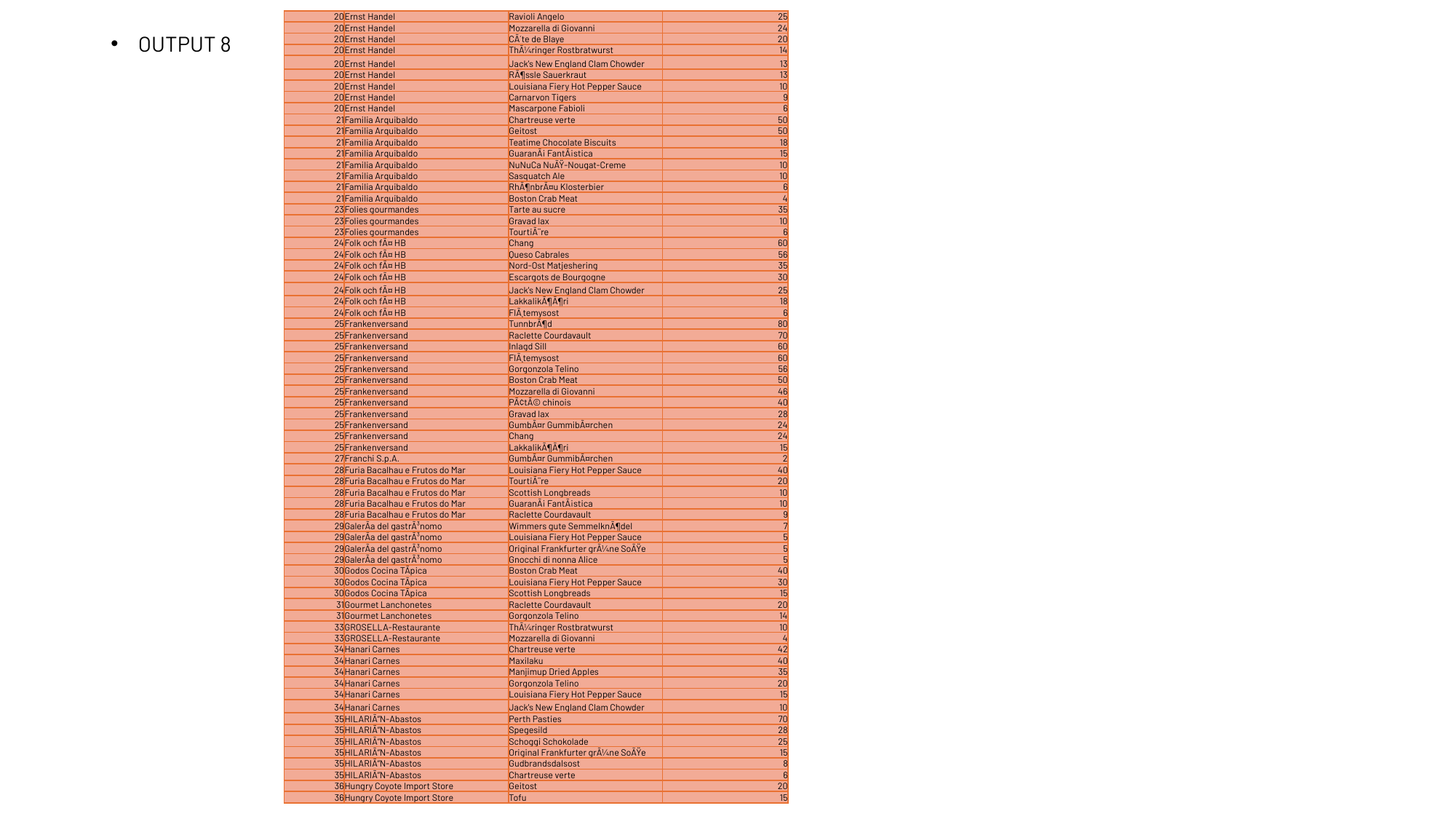

| 20 | Ernst Handel | Ravioli Angelo | 25 |
| --- | --- | --- | --- |
| 20 | Ernst Handel | Mozzarella di Giovanni | 24 |
| 20 | Ernst Handel | CÃ´te de Blaye | 20 |
| 20 | Ernst Handel | ThÃ¼ringer Rostbratwurst | 14 |
| 20 | Ernst Handel | Jack's New England Clam Chowder | 13 |
| 20 | Ernst Handel | RÃ¶ssle Sauerkraut | 13 |
| 20 | Ernst Handel | Louisiana Fiery Hot Pepper Sauce | 10 |
| 20 | Ernst Handel | Carnarvon Tigers | 9 |
| 20 | Ernst Handel | Mascarpone Fabioli | 6 |
| 21 | Familia Arquibaldo | Chartreuse verte | 50 |
| 21 | Familia Arquibaldo | Geitost | 50 |
| 21 | Familia Arquibaldo | Teatime Chocolate Biscuits | 18 |
| 21 | Familia Arquibaldo | GuaranÃ¡ FantÃ¡stica | 15 |
| 21 | Familia Arquibaldo | NuNuCa NuÃŸ-Nougat-Creme | 10 |
| 21 | Familia Arquibaldo | Sasquatch Ale | 10 |
| 21 | Familia Arquibaldo | RhÃ¶nbrÃ¤u Klosterbier | 6 |
| 21 | Familia Arquibaldo | Boston Crab Meat | 4 |
| 23 | Folies gourmandes | Tarte au sucre | 35 |
| 23 | Folies gourmandes | Gravad lax | 10 |
| 23 | Folies gourmandes | TourtiÃ¨re | 6 |
| 24 | Folk och fÃ¤ HB | Chang | 60 |
| 24 | Folk och fÃ¤ HB | Queso Cabrales | 56 |
| 24 | Folk och fÃ¤ HB | Nord-Ost Matjeshering | 35 |
| 24 | Folk och fÃ¤ HB | Escargots de Bourgogne | 30 |
| 24 | Folk och fÃ¤ HB | Jack's New England Clam Chowder | 25 |
| 24 | Folk och fÃ¤ HB | LakkalikÃ¶Ã¶ri | 18 |
| 24 | Folk och fÃ¤ HB | FlÃ¸temysost | 6 |
| 25 | Frankenversand | TunnbrÃ¶d | 80 |
| 25 | Frankenversand | Raclette Courdavault | 70 |
| 25 | Frankenversand | Inlagd Sill | 60 |
| 25 | Frankenversand | FlÃ¸temysost | 60 |
| 25 | Frankenversand | Gorgonzola Telino | 56 |
| 25 | Frankenversand | Boston Crab Meat | 50 |
| 25 | Frankenversand | Mozzarella di Giovanni | 46 |
| 25 | Frankenversand | PÃ¢tÃ© chinois | 40 |
| 25 | Frankenversand | Gravad lax | 28 |
| 25 | Frankenversand | GumbÃ¤r GummibÃ¤rchen | 24 |
| 25 | Frankenversand | Chang | 24 |
| 25 | Frankenversand | LakkalikÃ¶Ã¶ri | 15 |
| 27 | Franchi S.p.A. | GumbÃ¤r GummibÃ¤rchen | 2 |
| 28 | Furia Bacalhau e Frutos do Mar | Louisiana Fiery Hot Pepper Sauce | 40 |
| 28 | Furia Bacalhau e Frutos do Mar | TourtiÃ¨re | 20 |
| 28 | Furia Bacalhau e Frutos do Mar | Scottish Longbreads | 10 |
| 28 | Furia Bacalhau e Frutos do Mar | GuaranÃ¡ FantÃ¡stica | 10 |
| 28 | Furia Bacalhau e Frutos do Mar | Raclette Courdavault | 9 |
| 29 | GalerÃ­a del gastrÃ³nomo | Wimmers gute SemmelknÃ¶del | 7 |
| 29 | GalerÃ­a del gastrÃ³nomo | Louisiana Fiery Hot Pepper Sauce | 5 |
| 29 | GalerÃ­a del gastrÃ³nomo | Original Frankfurter grÃ¼ne SoÃŸe | 5 |
| 29 | GalerÃ­a del gastrÃ³nomo | Gnocchi di nonna Alice | 5 |
| 30 | Godos Cocina TÃ­pica | Boston Crab Meat | 40 |
| 30 | Godos Cocina TÃ­pica | Louisiana Fiery Hot Pepper Sauce | 30 |
| 30 | Godos Cocina TÃ­pica | Scottish Longbreads | 15 |
| 31 | Gourmet Lanchonetes | Raclette Courdavault | 20 |
| 31 | Gourmet Lanchonetes | Gorgonzola Telino | 14 |
| 33 | GROSELLA-Restaurante | ThÃ¼ringer Rostbratwurst | 10 |
| 33 | GROSELLA-Restaurante | Mozzarella di Giovanni | 4 |
| 34 | Hanari Carnes | Chartreuse verte | 42 |
| 34 | Hanari Carnes | Maxilaku | 40 |
| 34 | Hanari Carnes | Manjimup Dried Apples | 35 |
| 34 | Hanari Carnes | Gorgonzola Telino | 20 |
| 34 | Hanari Carnes | Louisiana Fiery Hot Pepper Sauce | 15 |
| 34 | Hanari Carnes | Jack's New England Clam Chowder | 10 |
| 35 | HILARIÃ“N-Abastos | Perth Pasties | 70 |
| 35 | HILARIÃ“N-Abastos | Spegesild | 28 |
| 35 | HILARIÃ“N-Abastos | Schoggi Schokolade | 25 |
| 35 | HILARIÃ“N-Abastos | Original Frankfurter grÃ¼ne SoÃŸe | 15 |
| 35 | HILARIÃ“N-Abastos | Gudbrandsdalsost | 8 |
| 35 | HILARIÃ“N-Abastos | Chartreuse verte | 6 |
| 36 | Hungry Coyote Import Store | Geitost | 20 |
| 36 | Hungry Coyote Import Store | Tofu | 15 |
OUTPUT 8